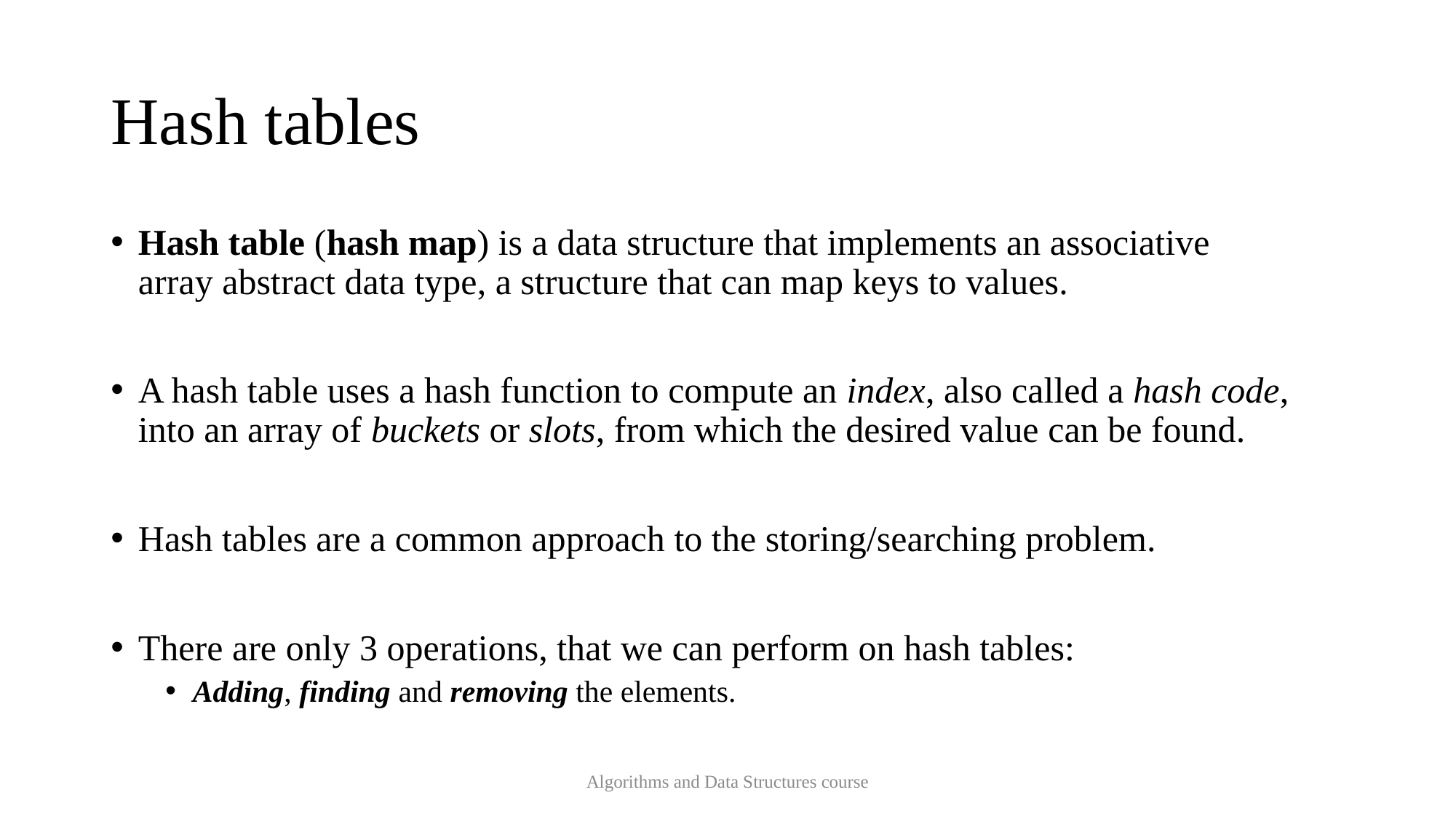

# Hash tables
Hash table (hash map) is a data structure that implements an associative array abstract data type, a structure that can map keys to values.

A hash table uses a hash function to compute an index, also called a hash code, into an array of buckets or slots, from which the desired value can be found.

Hash tables are a common approach to the storing/searching problem.

There are only 3 operations, that we can perform on hash tables:
Adding, finding and removing the elements.

Algorithms and Data Structures course